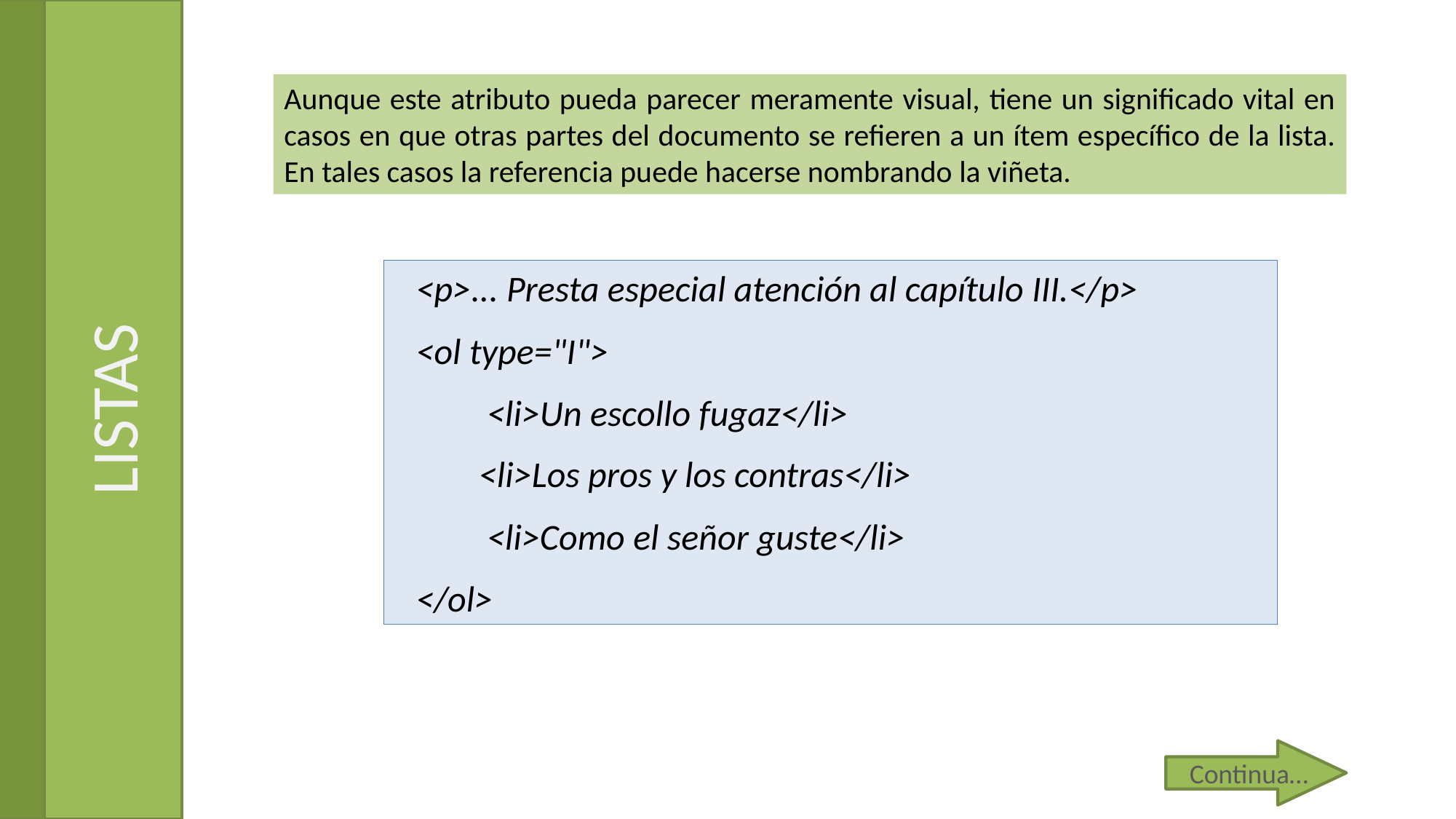

Aunque este atributo pueda parecer meramente visual, tiene un significado vital en casos en que otras partes del documento se refieren a un ítem específico de la lista. En tales casos la referencia puede hacerse nombrando la viñeta.
<p>... Presta especial atención al capítulo III.</p>
<ol type="I">
  <li>Un escollo fugaz</li>
 <li>Los pros y los contras</li>
  <li>Como el señor guste</li>
</ol>
# LISTAS

Continua…